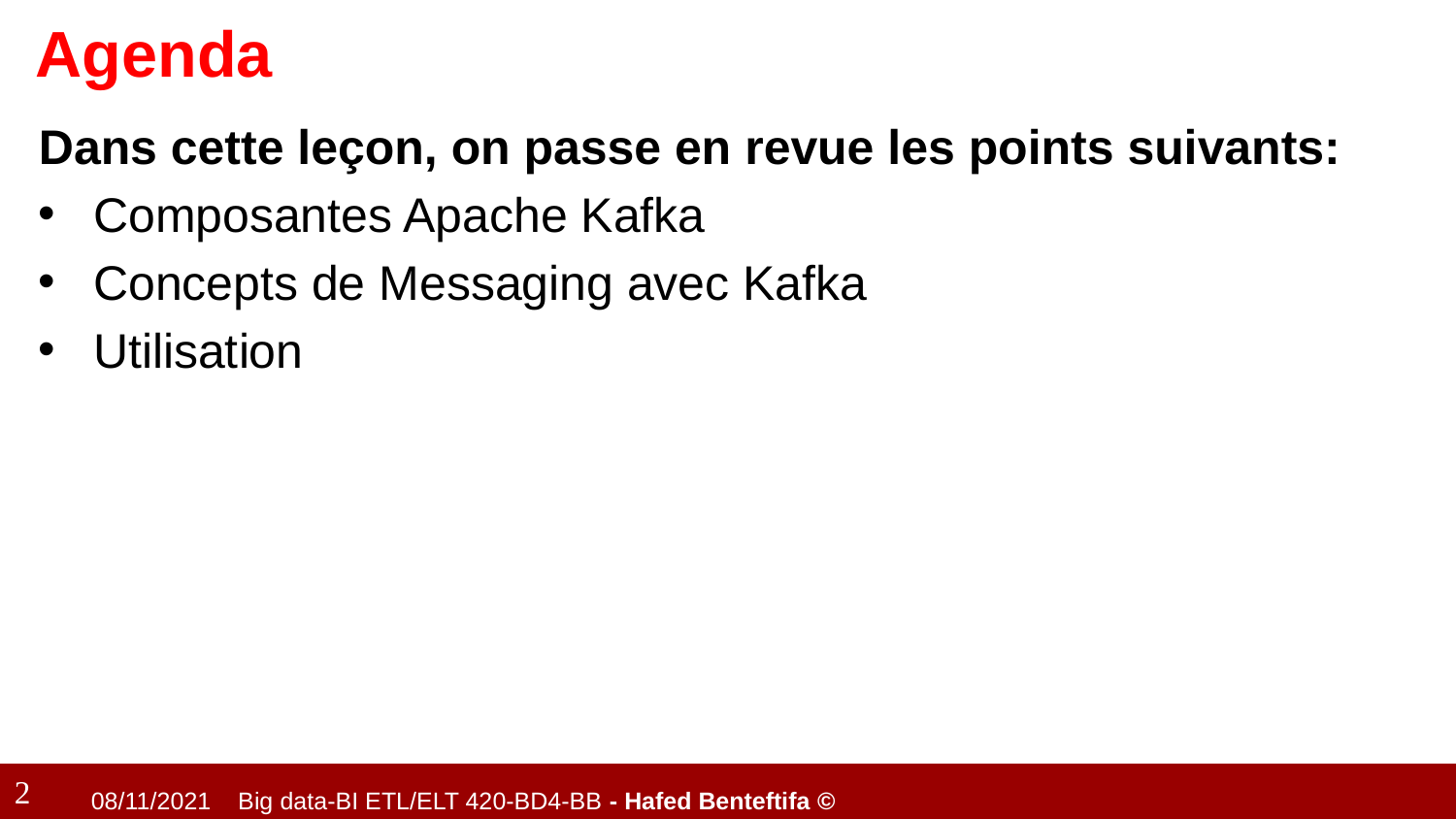

# Agenda
Dans cette leçon, on passe en revue les points suivants:
Composantes Apache Kafka
Concepts de Messaging avec Kafka
Utilisation